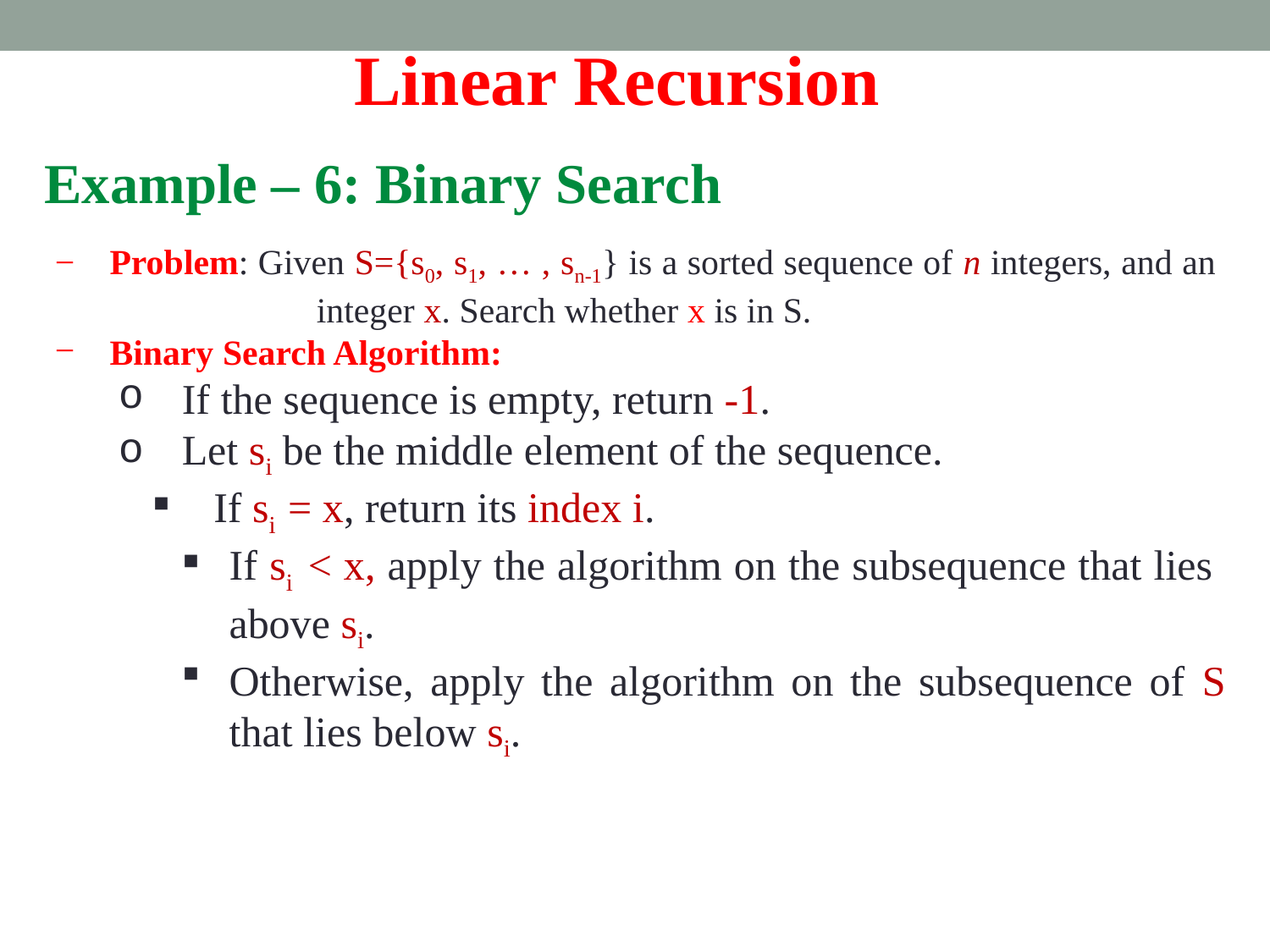

Linear Recursion
Example – 6: Binary Search
Problem: Given S={s0, s1, … , sn-1} is a sorted sequence of n integers, and an  	         integer x. Search whether x is in S.
Binary Search Algorithm:
If the sequence is empty, return -1.
Let si be the middle element of the sequence.
   If si  = x, return its index i.
If si  < x, apply the algorithm on the subsequence that lies  above si.
Otherwise, apply the algorithm on the subsequence of S that lies below si.